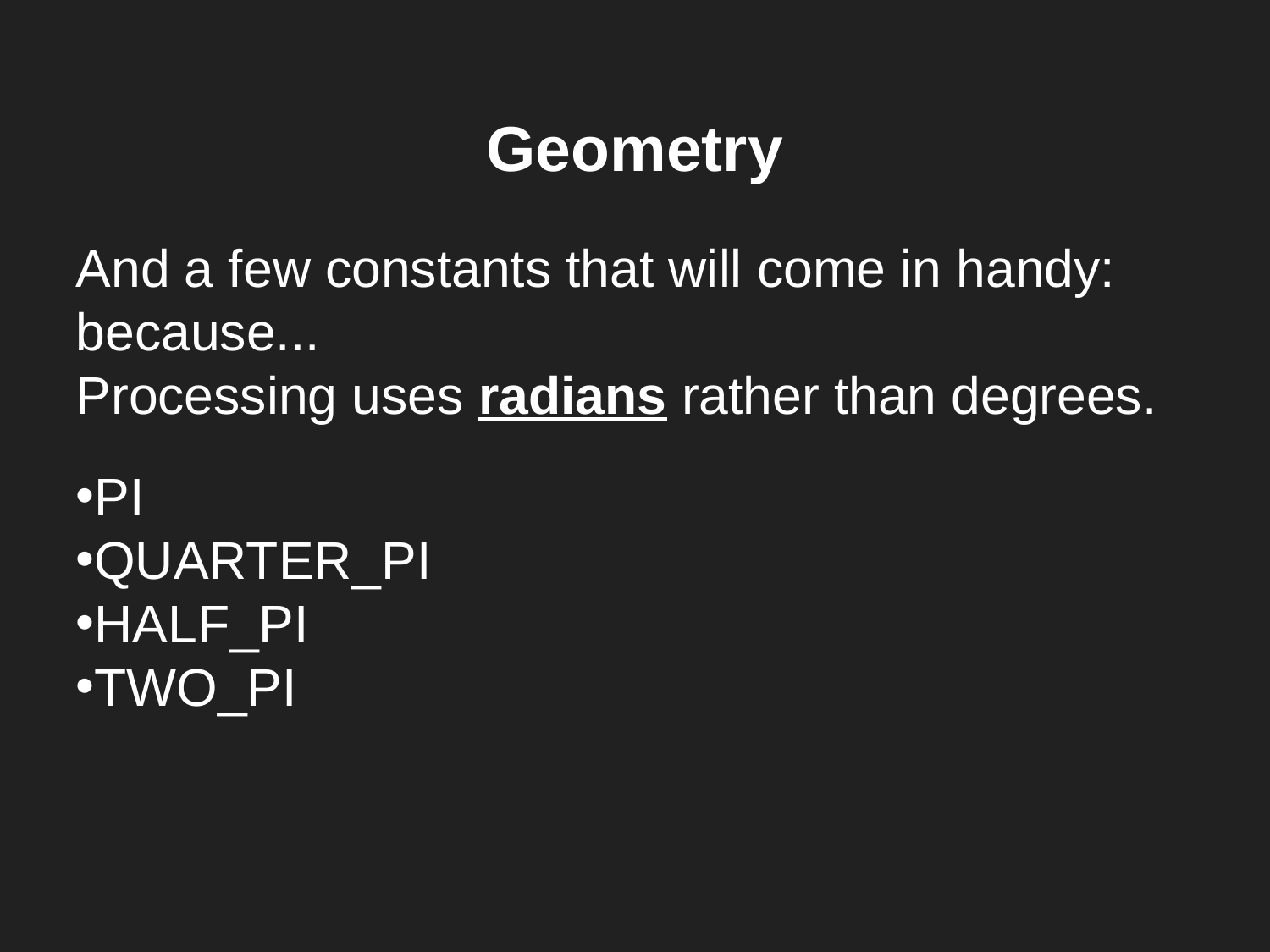

Geometry
And a few constants that will come in handy:
because...
Processing uses radians rather than degrees.

PI
QUARTER_PI
HALF_PI
TWO_PI